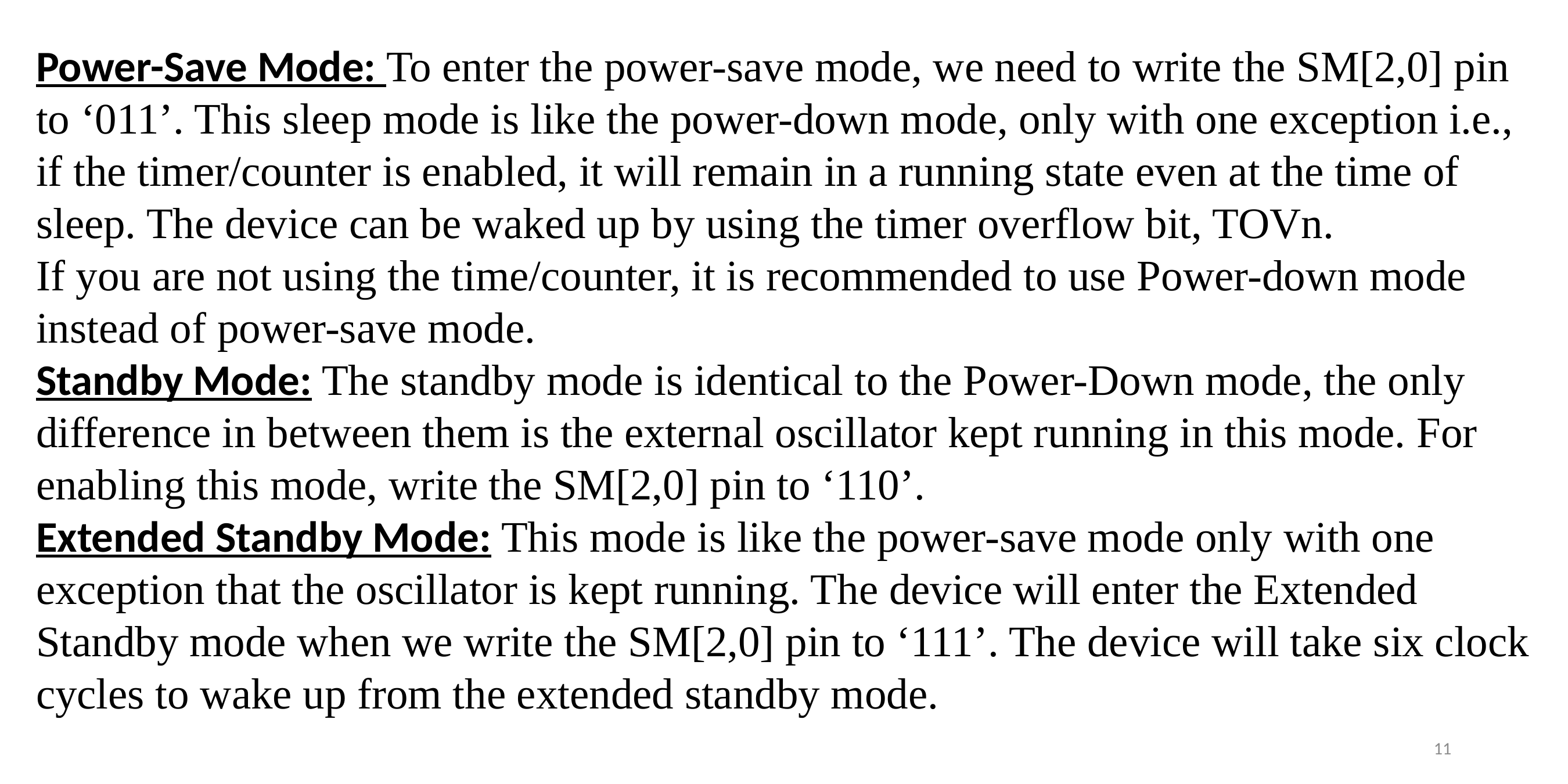

Power-Save Mode: To enter the power-save mode, we need to write the SM[2,0] pin to ‘011’. This sleep mode is like the power-down mode, only with one exception i.e., if the timer/counter is enabled, it will remain in a running state even at the time of sleep. The device can be waked up by using the timer overflow bit, TOVn.
If you are not using the time/counter, it is recommended to use Power-down mode instead of power-save mode.
Standby Mode: The standby mode is identical to the Power-Down mode, the only difference in between them is the external oscillator kept running in this mode. For enabling this mode, write the SM[2,0] pin to ‘110’.
Extended Standby Mode: This mode is like the power-save mode only with one exception that the oscillator is kept running. The device will enter the Extended Standby mode when we write the SM[2,0] pin to ‘111’. The device will take six clock cycles to wake up from the extended standby mode.

11